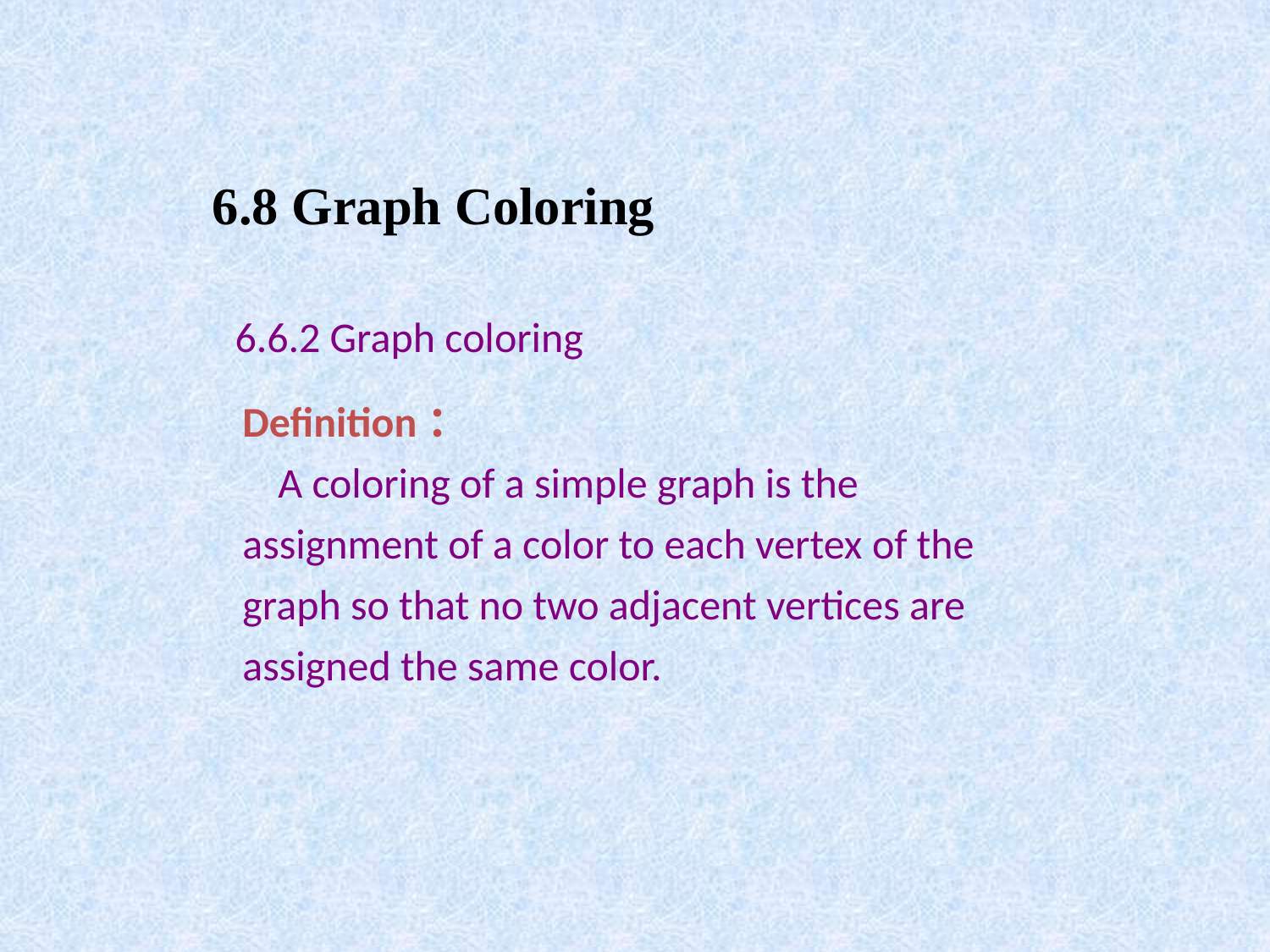

6.8 Graph Coloring
6.6.2 Graph coloring
Definition：
   A coloring of a simple graph is the assignment of a color to each vertex of the graph so that no two adjacent vertices are assigned the same color.